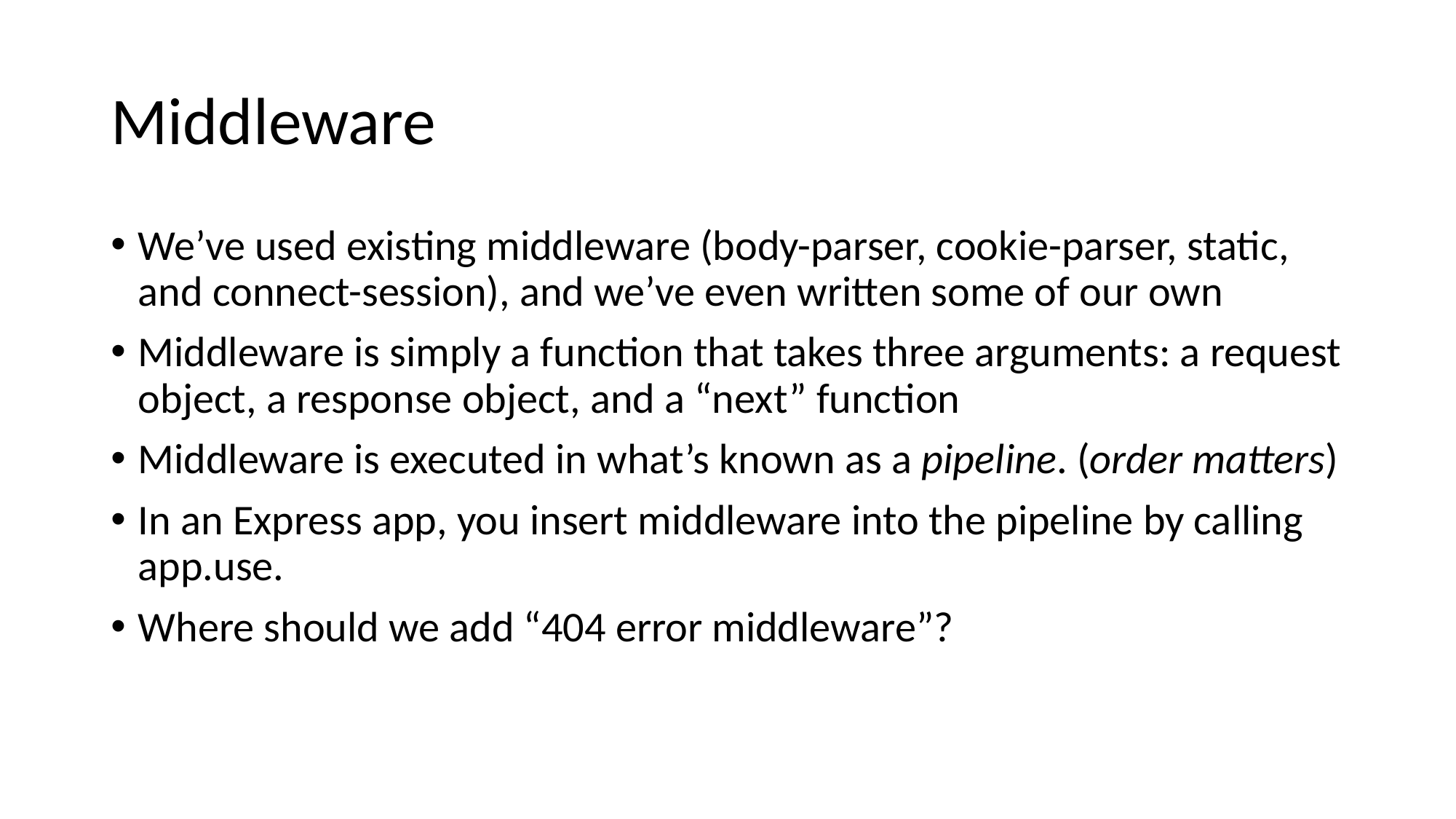

# Middleware
We’ve used existing middleware (body-parser, cookie-parser, static, and connect-session), and we’ve even written some of our own
Middleware is simply a function that takes three arguments: a request object, a response object, and a “next” function
Middleware is executed in what’s known as a pipeline. (order matters)
In an Express app, you insert middleware into the pipeline by calling app.use.
Where should we add “404 error middleware”?